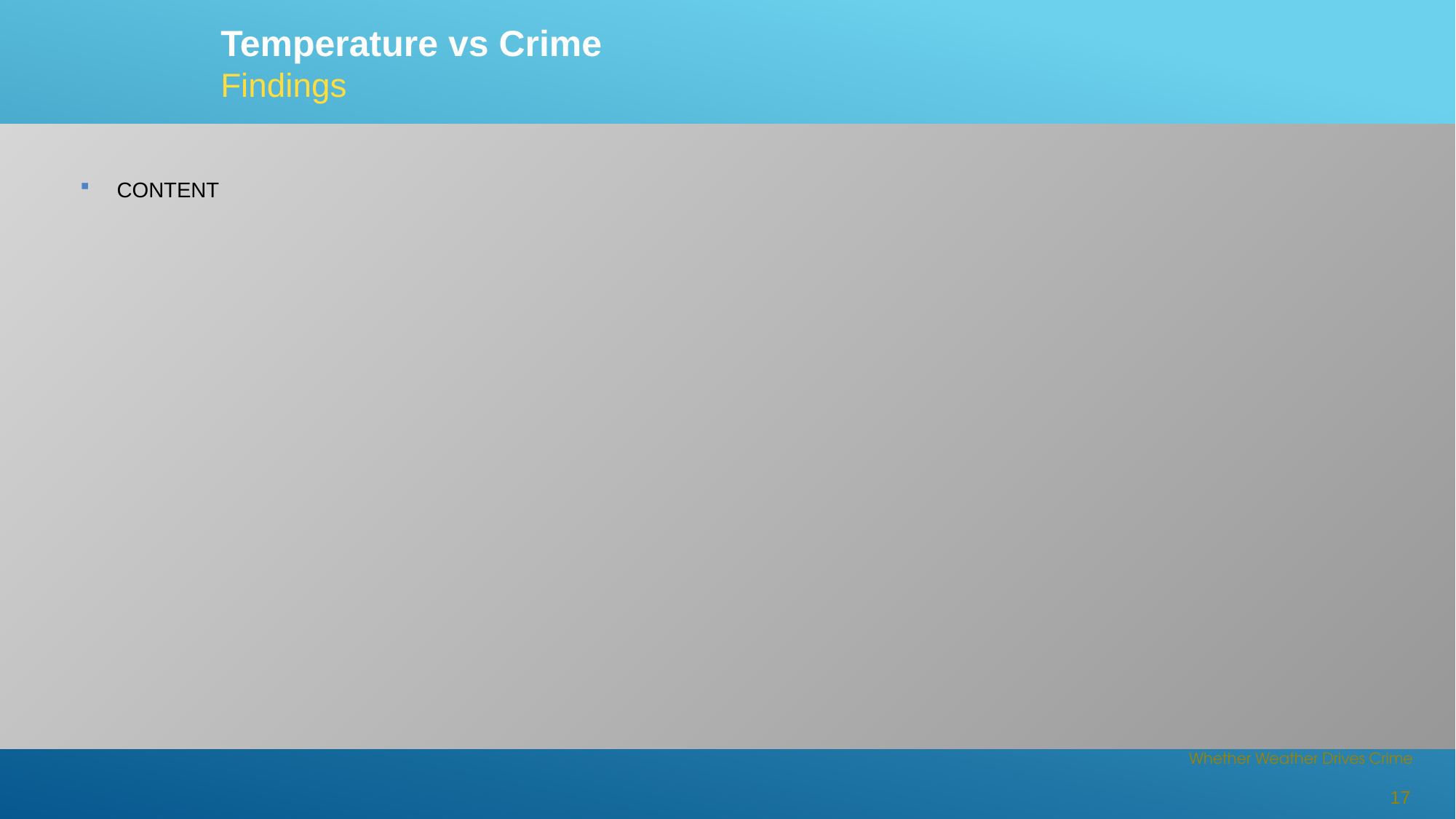

Temperature vs Crime
Findings

CONTENT

17
Whether Weather Drives Crime